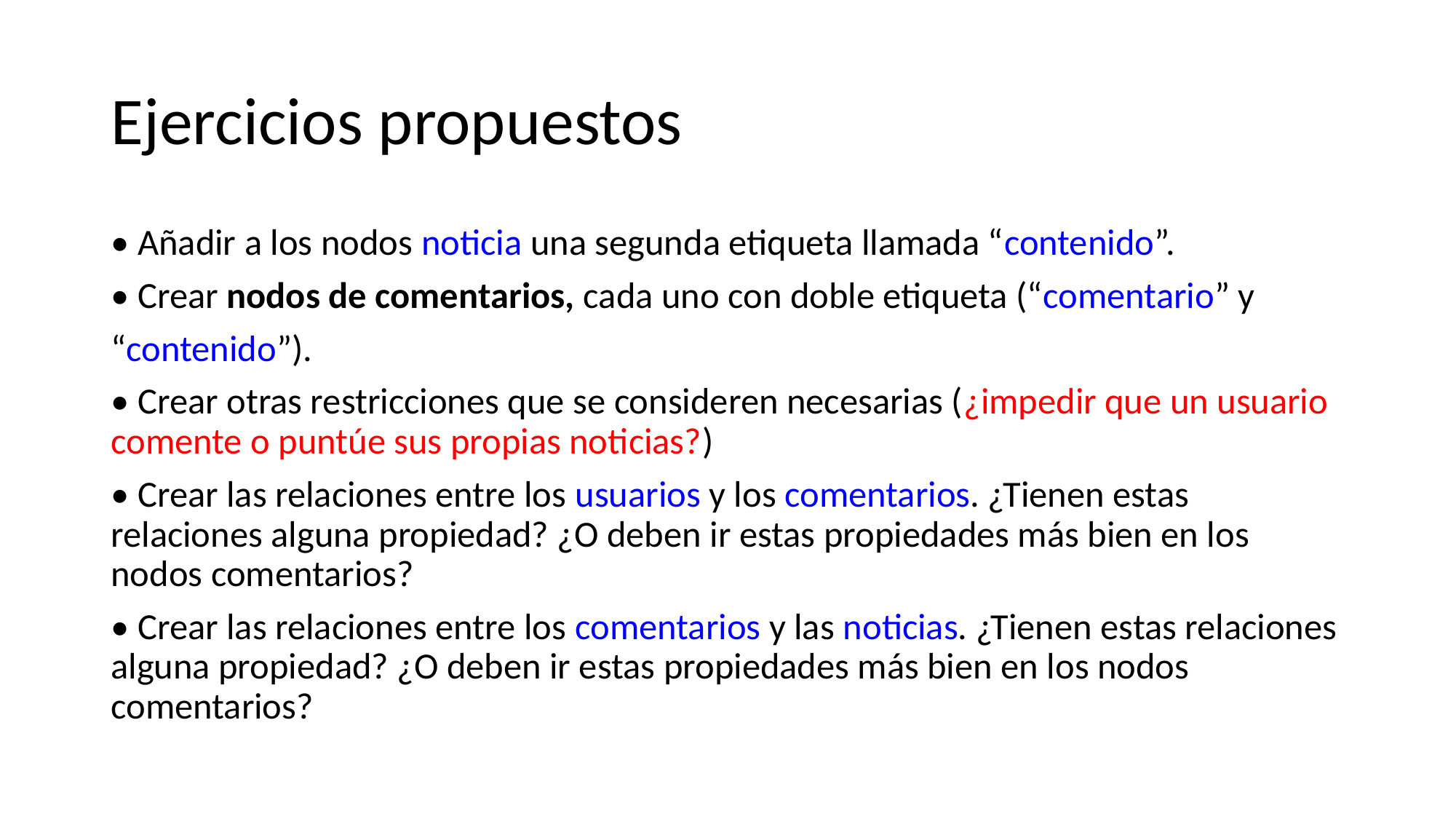

# Ejercicios propuestos
• Añadir a los nodos noticia una segunda etiqueta llamada “contenido”.
• Crear nodos de comentarios, cada uno con doble etiqueta (“comentario” y
“contenido”).
• Crear otras restricciones que se consideren necesarias (¿impedir que un usuario comente o puntúe sus propias noticias?)
• Crear las relaciones entre los usuarios y los comentarios. ¿Tienen estas relaciones alguna propiedad? ¿O deben ir estas propiedades más bien en los nodos comentarios?
• Crear las relaciones entre los comentarios y las noticias. ¿Tienen estas relaciones alguna propiedad? ¿O deben ir estas propiedades más bien en los nodos comentarios?